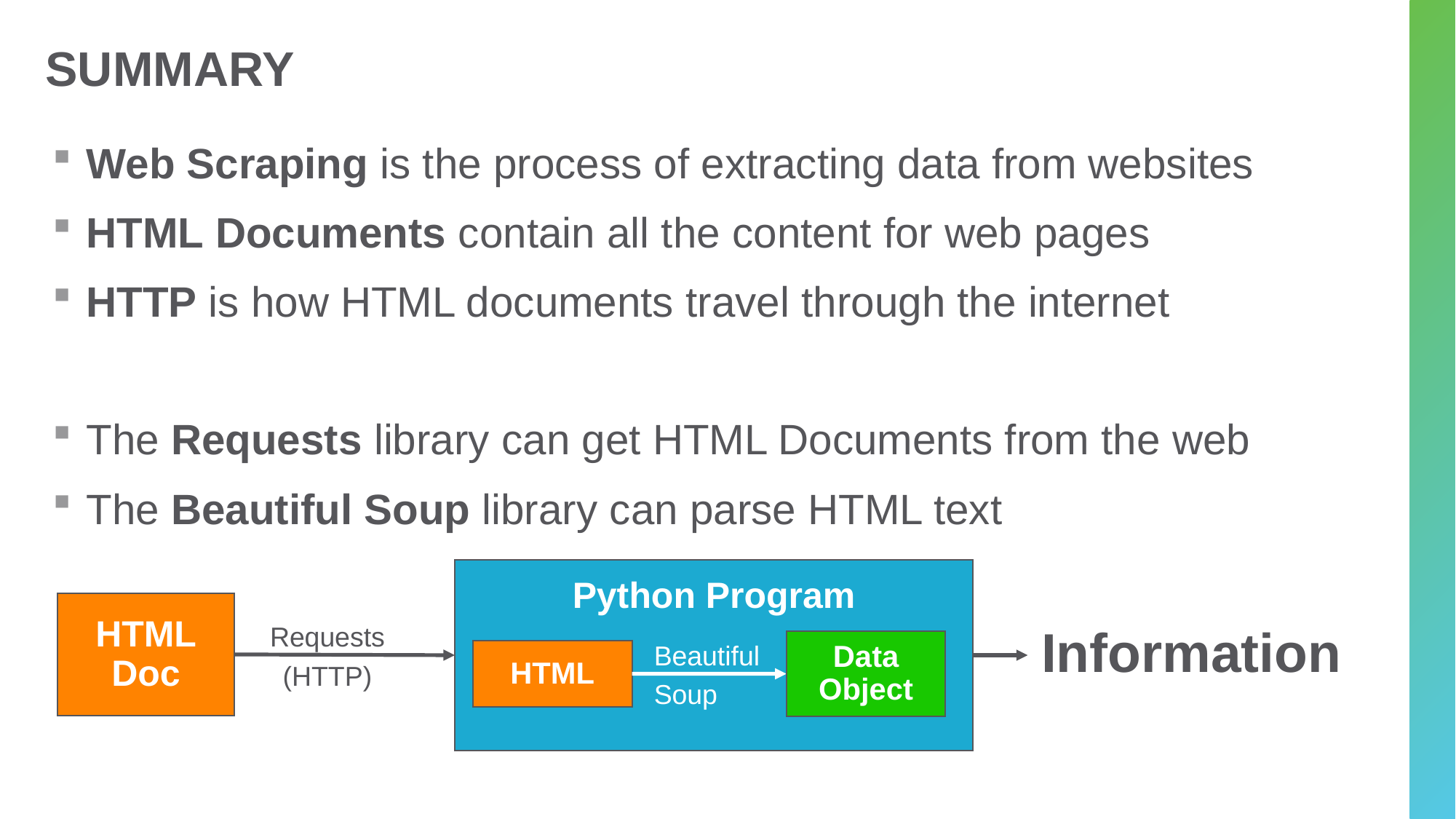

# Summary
Web Scraping is the process of extracting data from websites
HTML Documents contain all the content for web pages
HTTP is how HTML documents travel through the internet

The Requests library can get HTML Documents from the web
The Beautiful Soup library can parse HTML text
Python Program
HTML
Doc
Requests
(HTTP)
Information
Beautiful
Soup
Data Object
HTML